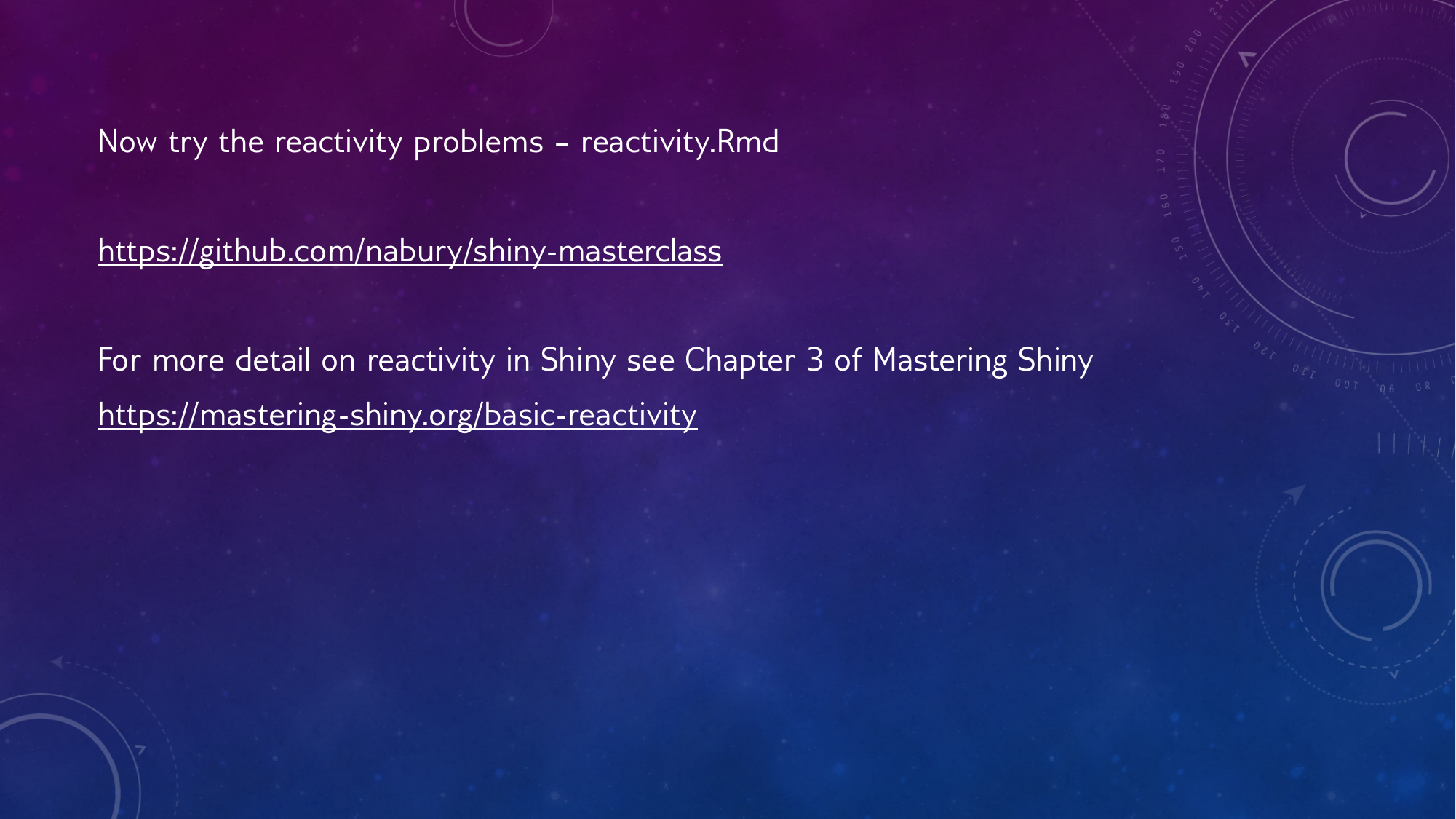

Now try the reactivity problems – reactivity.Rmd

https://github.com/nabury/shiny-masterclass

For more detail on reactivity in Shiny see Chapter 3 of Mastering Shiny
https://mastering-shiny.org/basic-reactivity